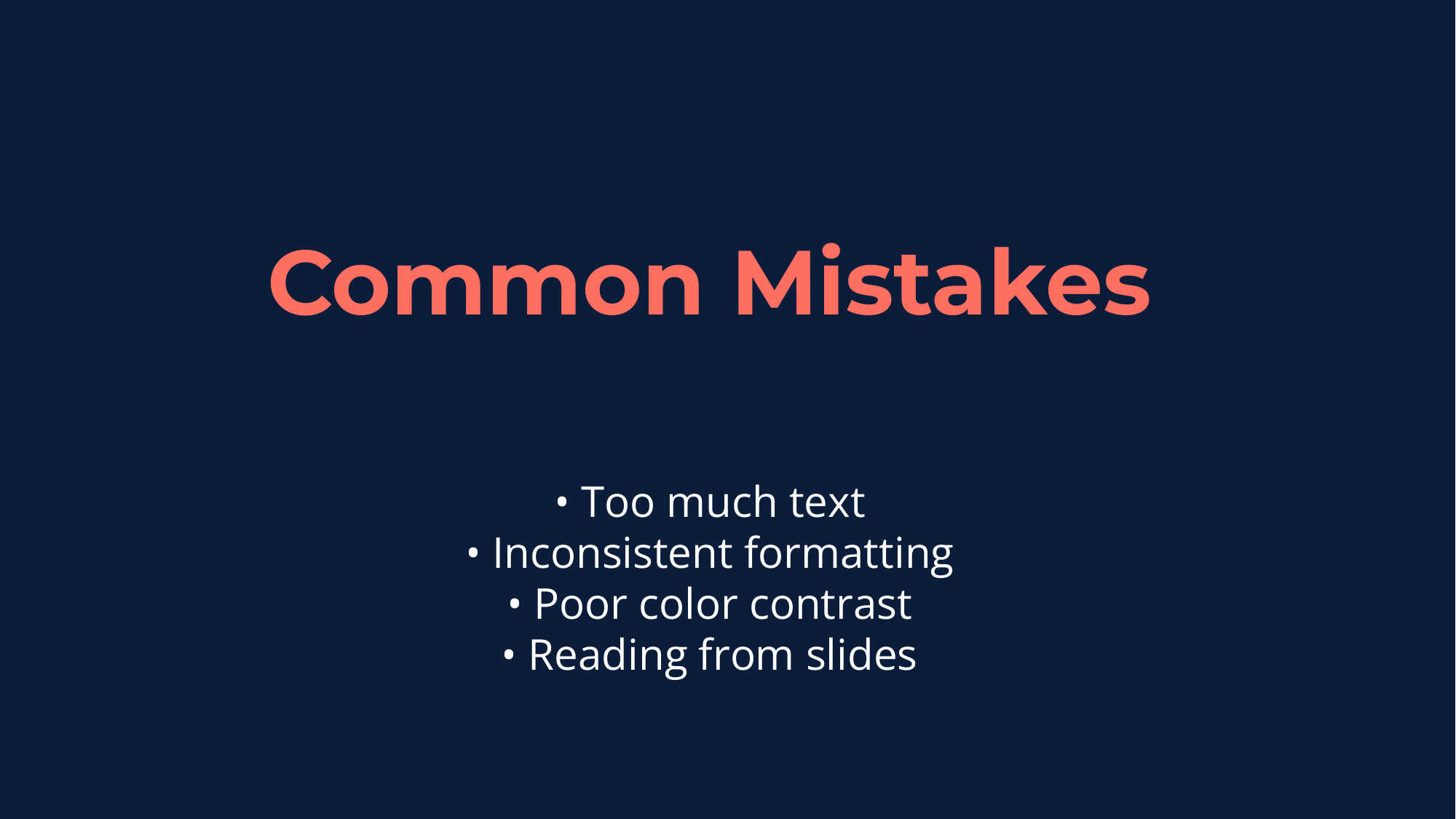

Common Mistakes

• Too much text
• Inconsistent formatting
• Poor color contrast
• Reading from slides